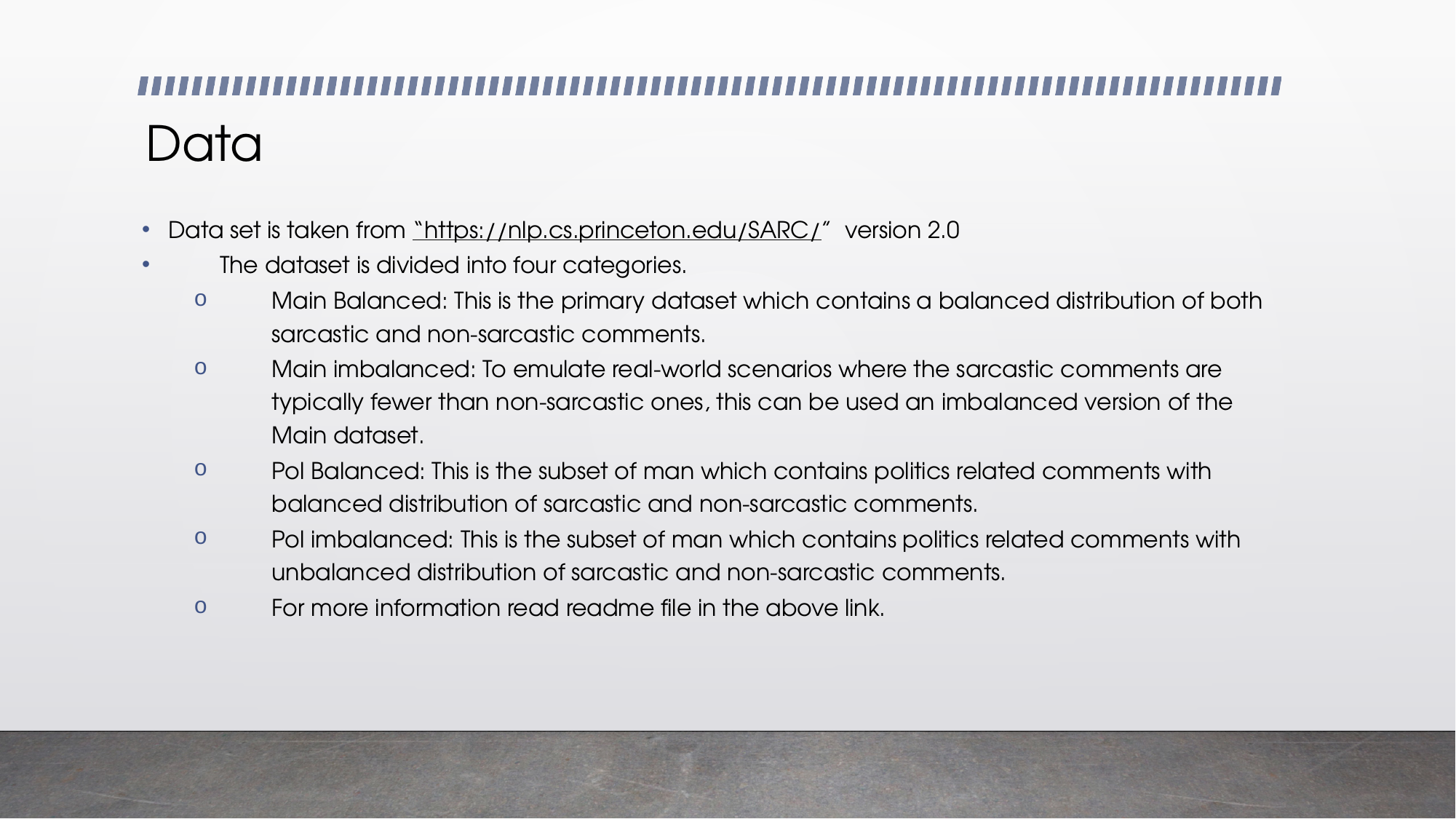

# Data
Data set is taken from “https://nlp.cs.princeton.edu/SARC/”  version 2.0
The dataset is divided into four categories.
Main Balanced: This is the primary dataset which contains a balanced distribution of both sarcastic and non-sarcastic comments.
Main imbalanced: To emulate real-world scenarios where the sarcastic comments are typically fewer than non-sarcastic ones, this can be used an imbalanced version of the Main dataset.
Pol Balanced: This is the subset of man which contains politics related comments with balanced distribution of sarcastic and non-sarcastic comments.
Pol imbalanced: This is the subset of man which contains politics related comments with unbalanced distribution of sarcastic and non-sarcastic comments.
For more information read readme file in the above link.